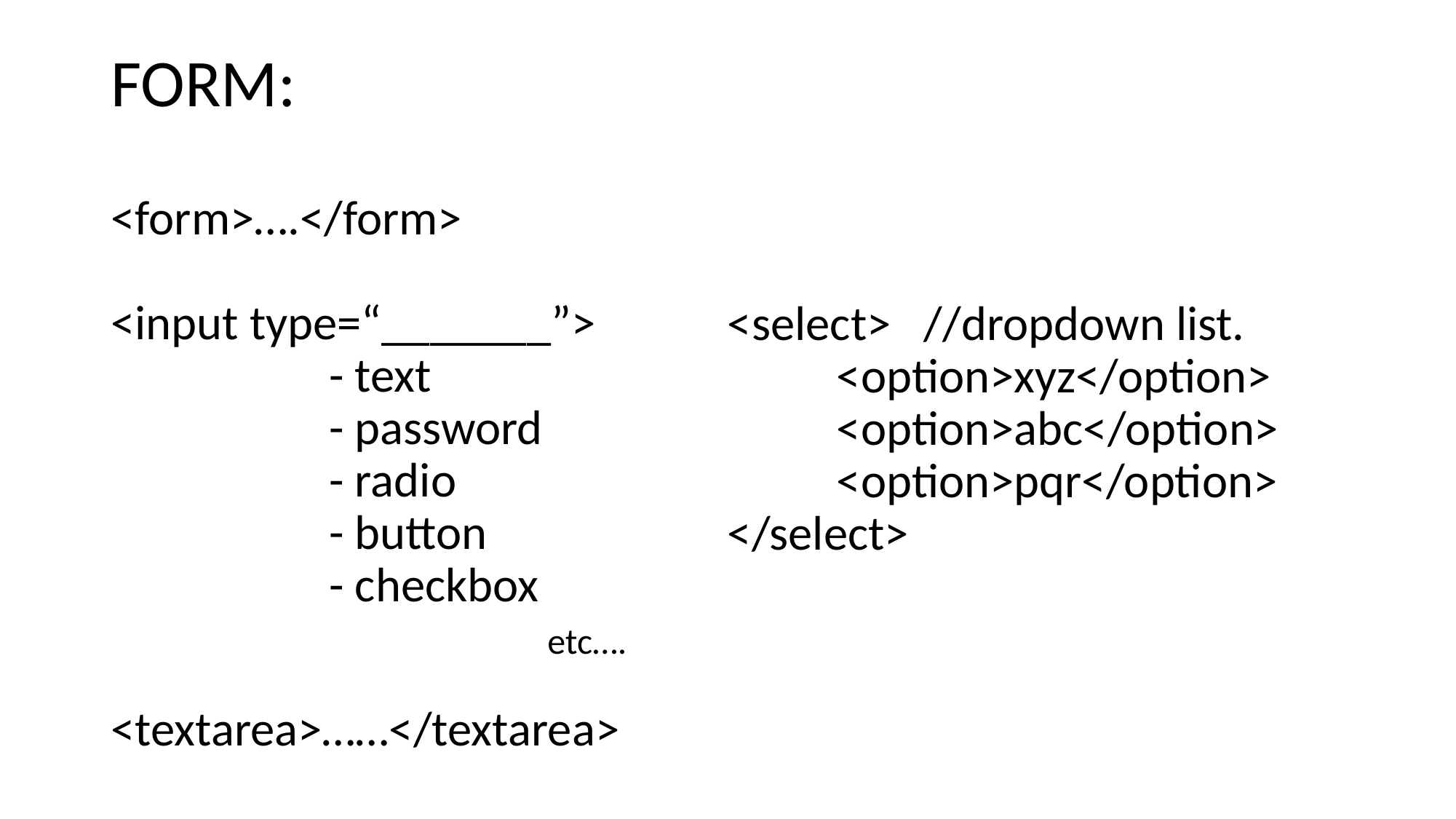

# FORM: <form>….</form> <input type=“_______”> - text - password - radio - button - checkbox etc…. <textarea>……</textarea> <select>   //dropdown list. <option>xyz</option> <option>abc</option> <option>pqr</option> </select>